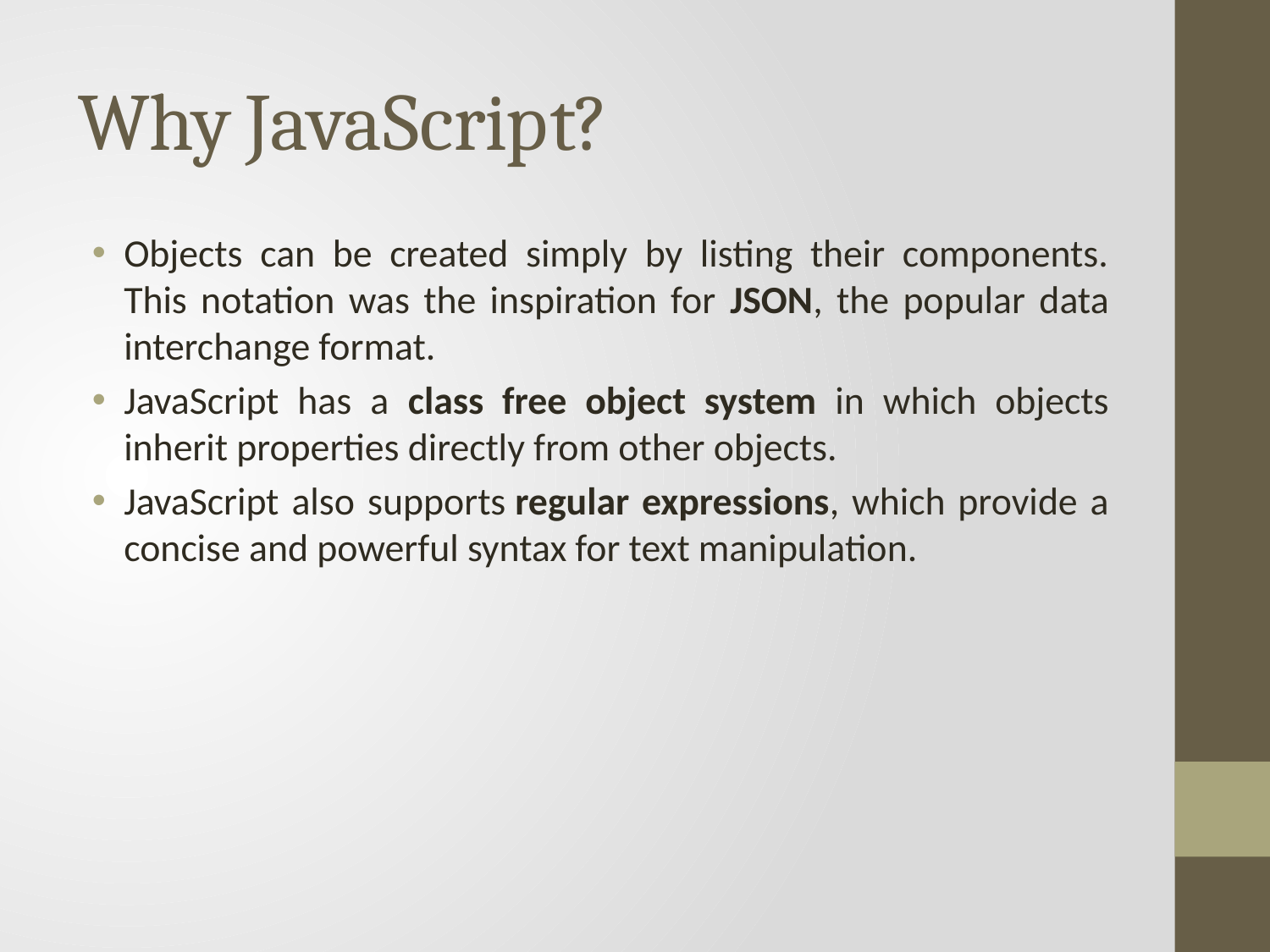

# Why JavaScript?
Objects can be created simply by listing their components. This notation was the inspiration for JSON, the popular data interchange format.
JavaScript has a class free object system in which objects inherit properties directly from other objects.
JavaScript also supports regular expressions, which provide a concise and powerful syntax for text manipulation.